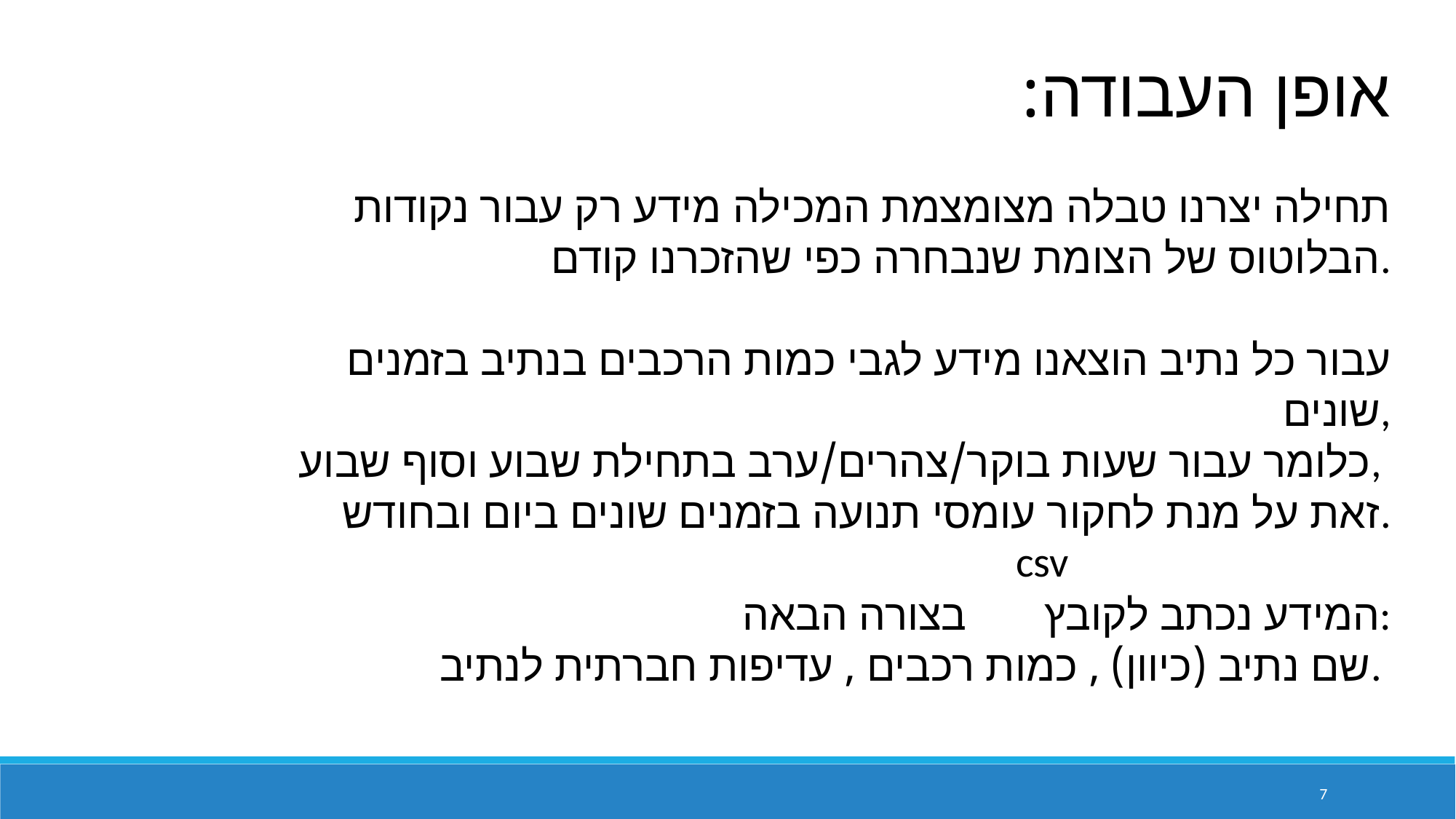

אופן העבודה:

תחילה יצרנו טבלה מצומצמת המכילה מידע רק עבור נקודות הבלוטוס של הצומת שנבחרה כפי שהזכרנו קודם.
עבור כל נתיב הוצאנו מידע לגבי כמות הרכבים בנתיב בזמנים שונים,
כלומר עבור שעות בוקר/צהרים/ערב בתחילת שבוע וסוף שבוע,
זאת על מנת לחקור עומסי תנועה בזמנים שונים ביום ובחודש.

המידע נכתב לקובץ       בצורה הבאה:
שם נתיב (כיוון) , כמות רכבים , עדיפות חברתית לנתיב.

csv
7